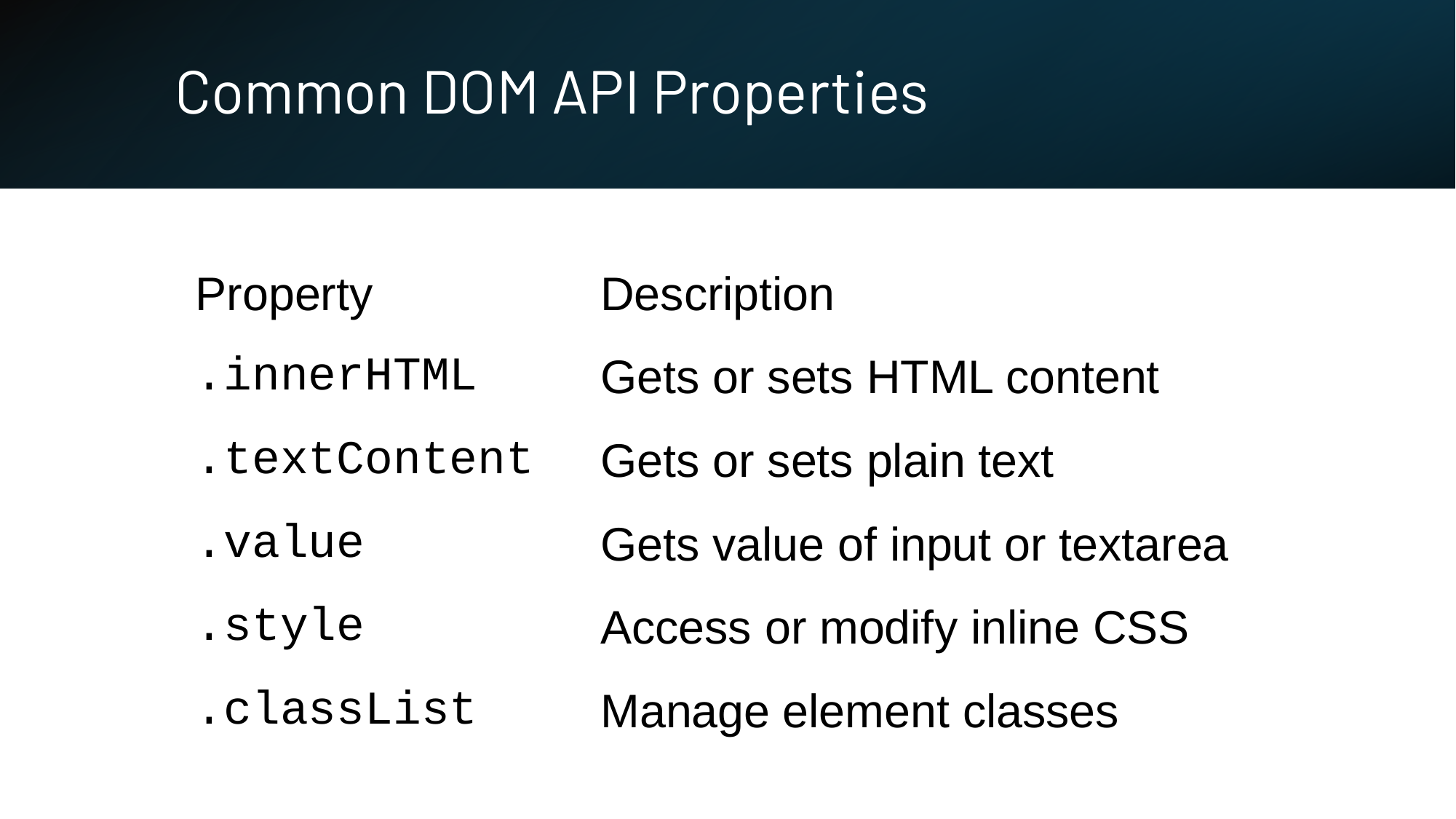

# Common DOM API Properties
| Property | Description |
| --- | --- |
| .innerHTML | Gets or sets HTML content |
| .textContent | Gets or sets plain text |
| .value | Gets value of input or textarea |
| .style | Access or modify inline CSS |
| .classList | Manage element classes |